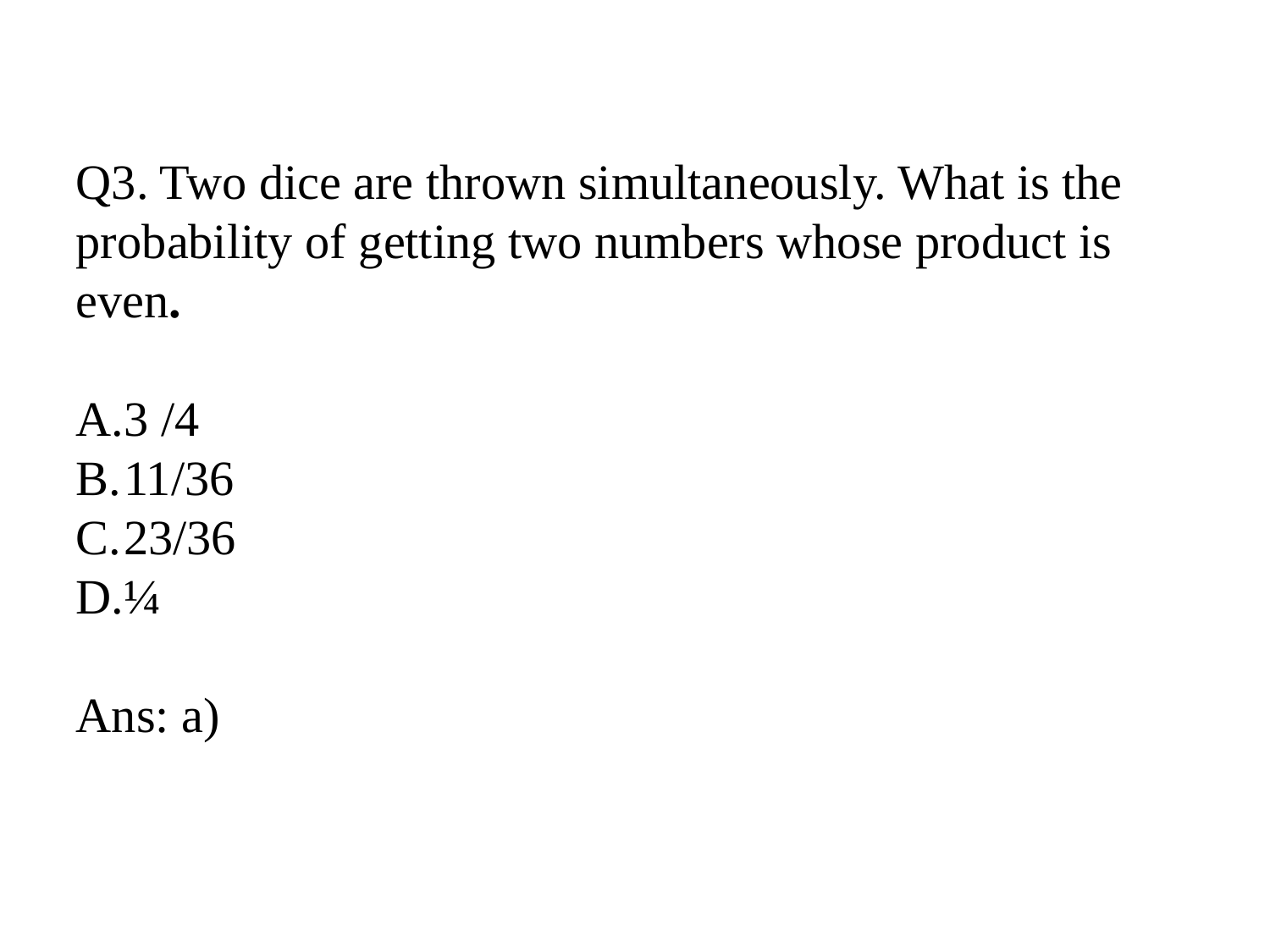

Q3. Two dice are thrown simultaneously. What is the probability of getting two numbers whose product is even.

3 /4
11/36
23/36
¼

Ans: a)